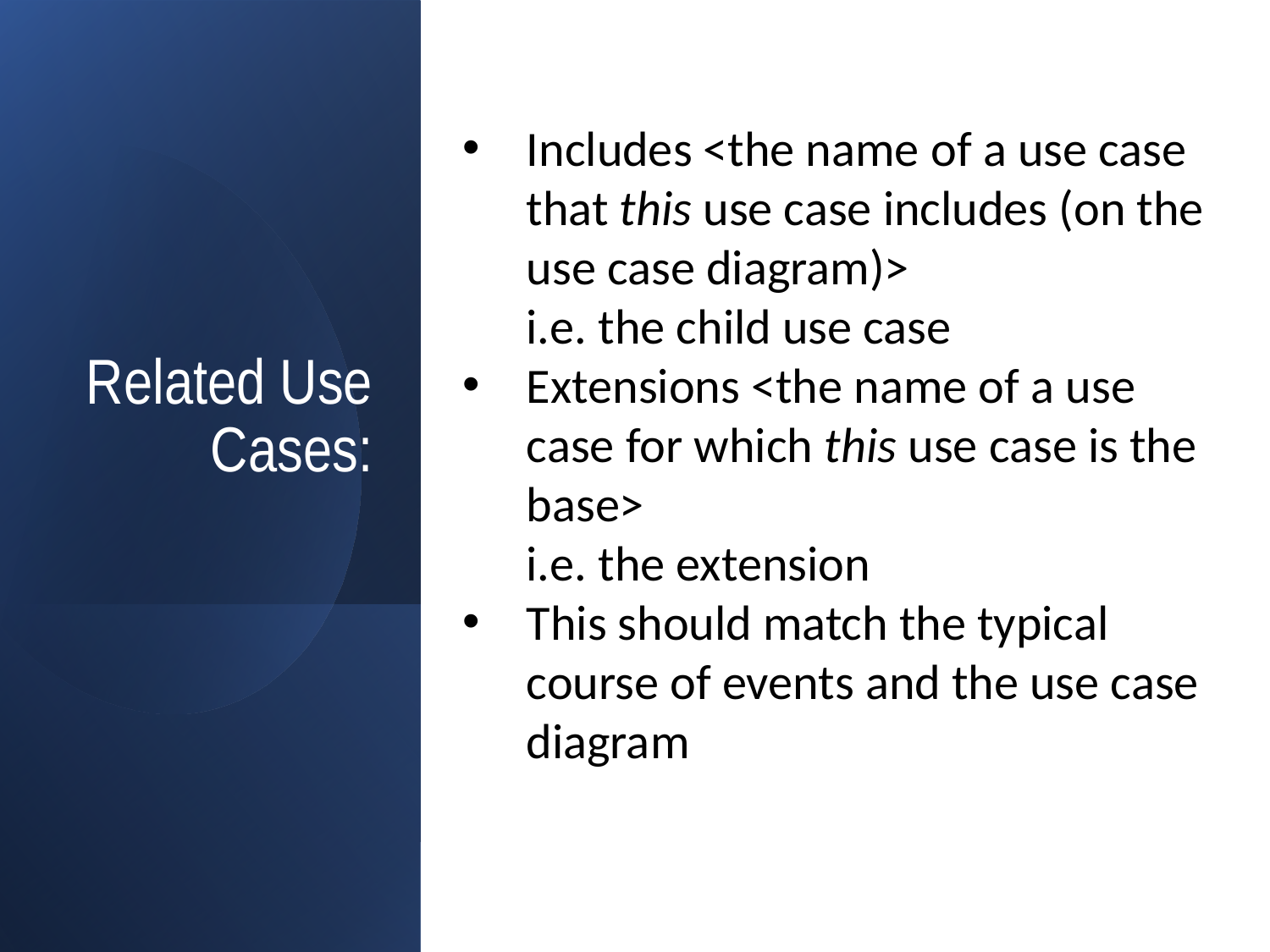

Includes <the name of a use case that this use case includes (on the use case diagram)>
i.e. the child use case
Extensions <the name of a use case for which this use case is the base>
i.e. the extension
This should match the typical course of events and the use case diagram

# Related Use Cases: